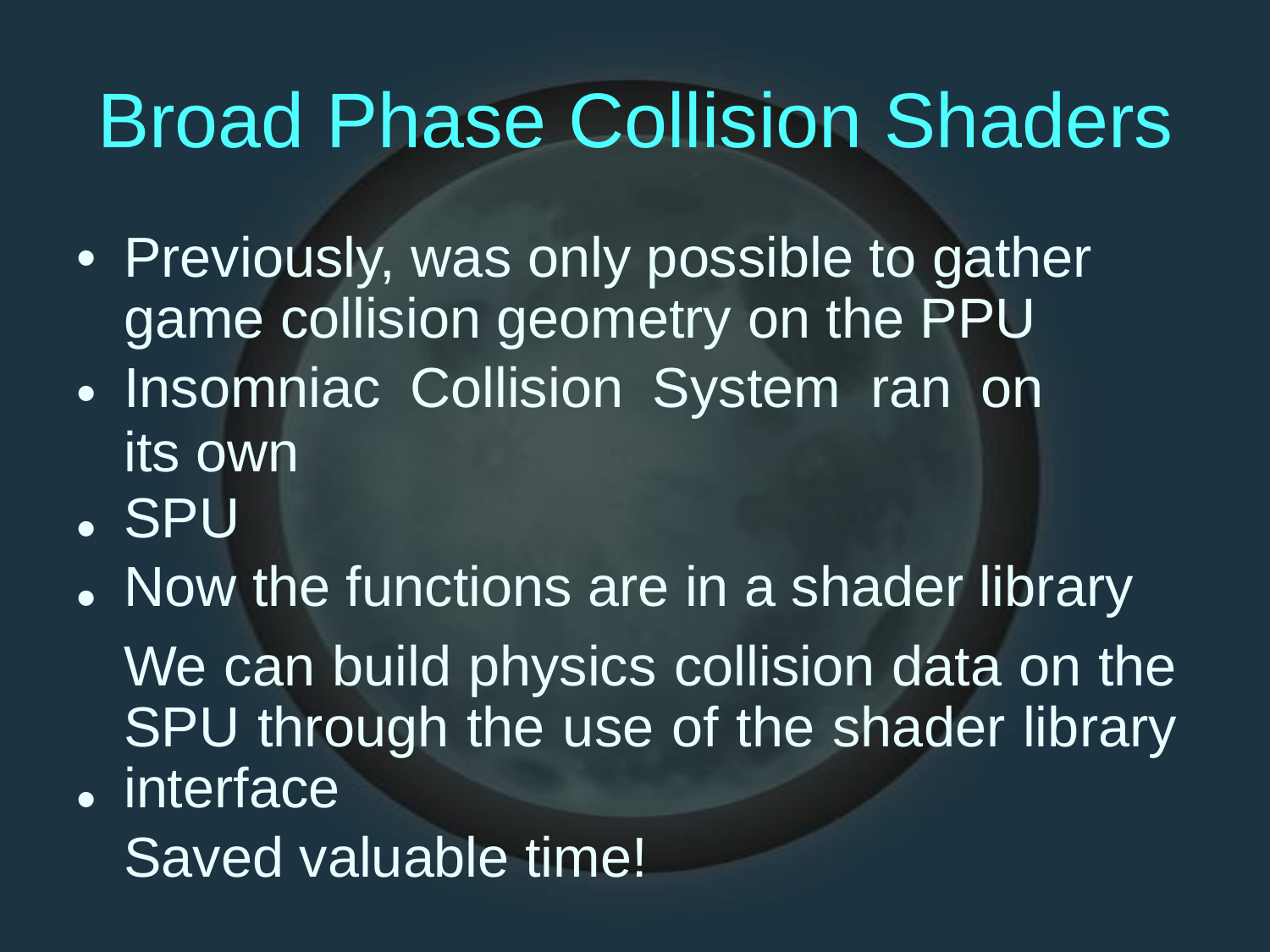

Broad
Phase
Collision Shaders
•
Previously, was only possible to gather
game collision geometry on the PPU
Insomniac Collision System ran on its own
SPU
Now the functions are in a shader library
We can build physics collision data on the SPU through the use of the shader library interface
Saved valuable time!
•
•
•
•